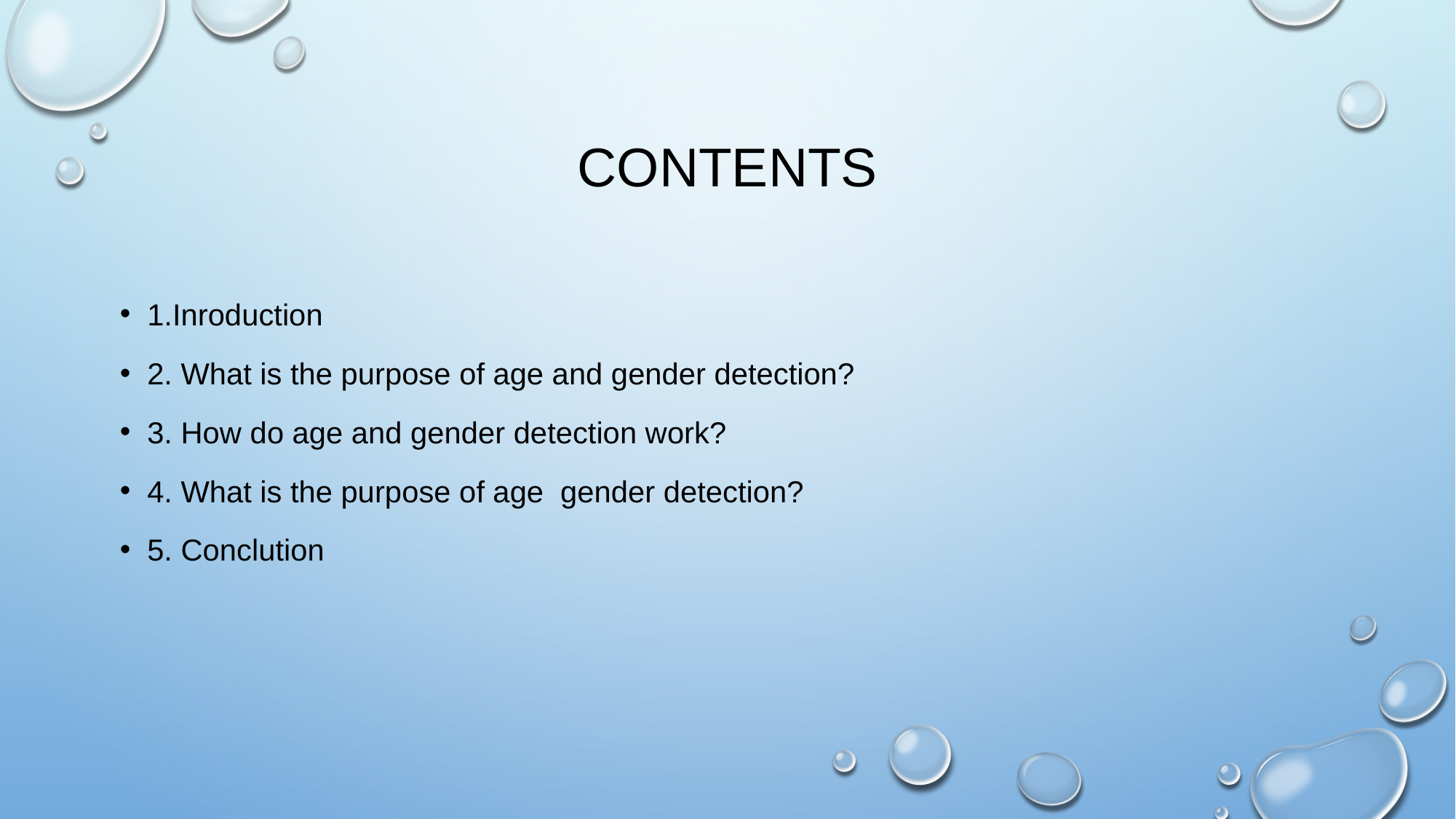

# contents
1.Inroduction
2. What is the purpose of age and gender detection?
3. How do age and gender detection work?
4. What is the purpose of age  gender detection?
5. Conclution